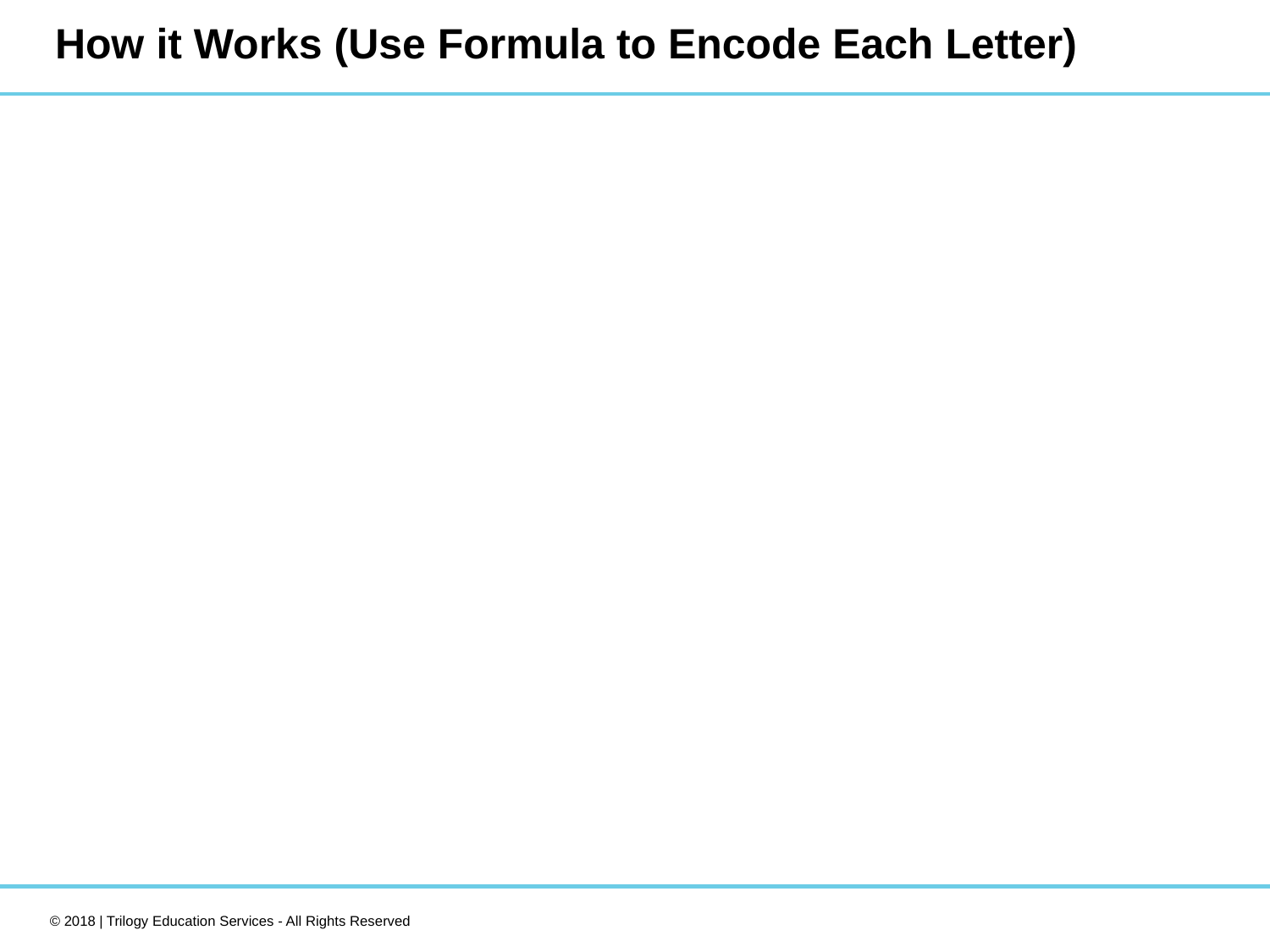

# How it Works (Use Formula to Encode Each Letter)